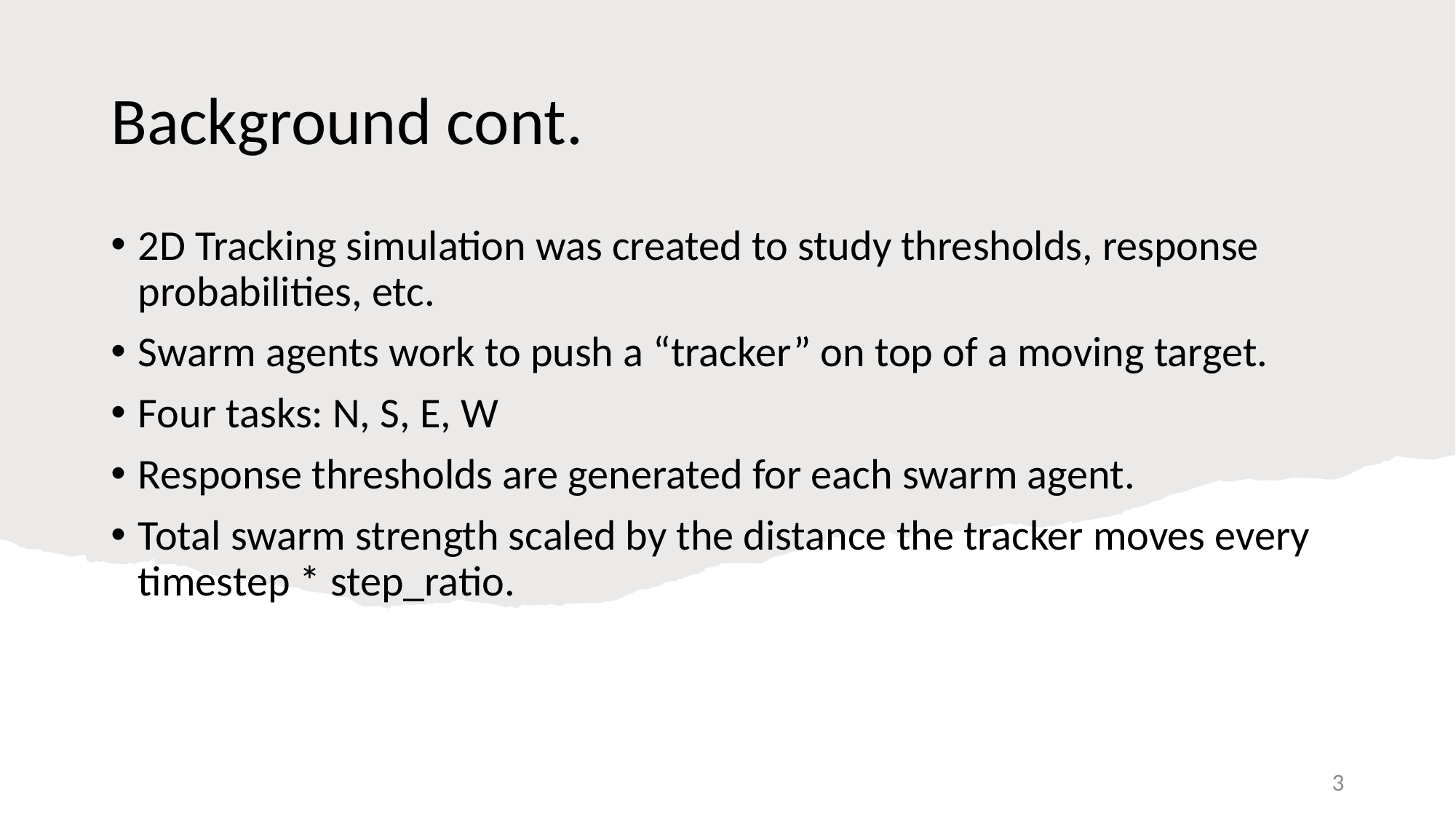

# Background cont.
2D Tracking simulation was created to study thresholds, response probabilities, etc.
Swarm agents work to push a “tracker” on top of a moving target.
Four tasks: N, S, E, W
Response thresholds are generated for each swarm agent.
Total swarm strength scaled by the distance the tracker moves every timestep * step_ratio.
3